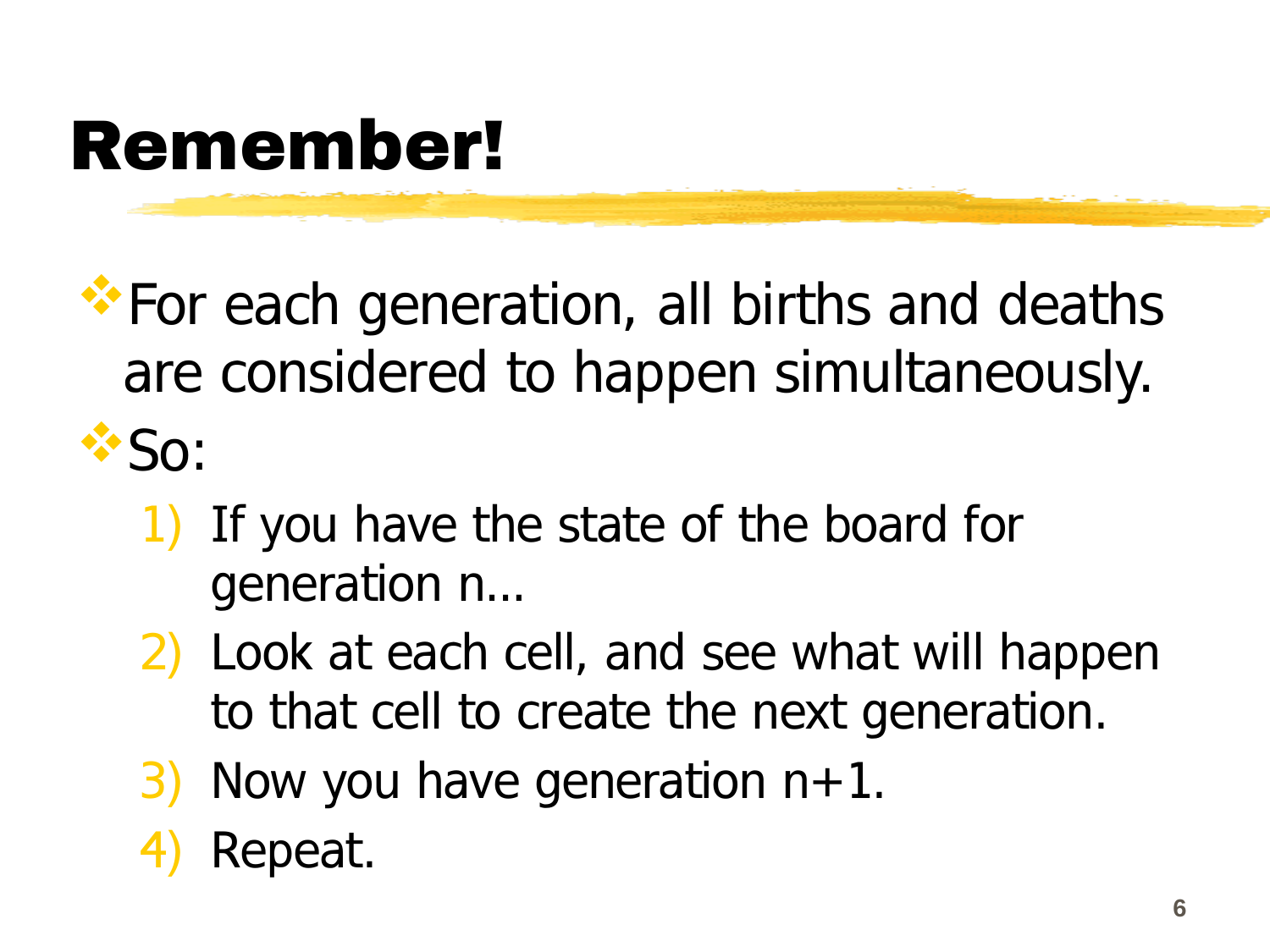

# Remember!
For each generation, all births and deaths are considered to happen simultaneously.
So:
If you have the state of the board for generation n…
Look at each cell, and see what will happen to that cell to create the next generation.
Now you have generation n+1.
Repeat.
6